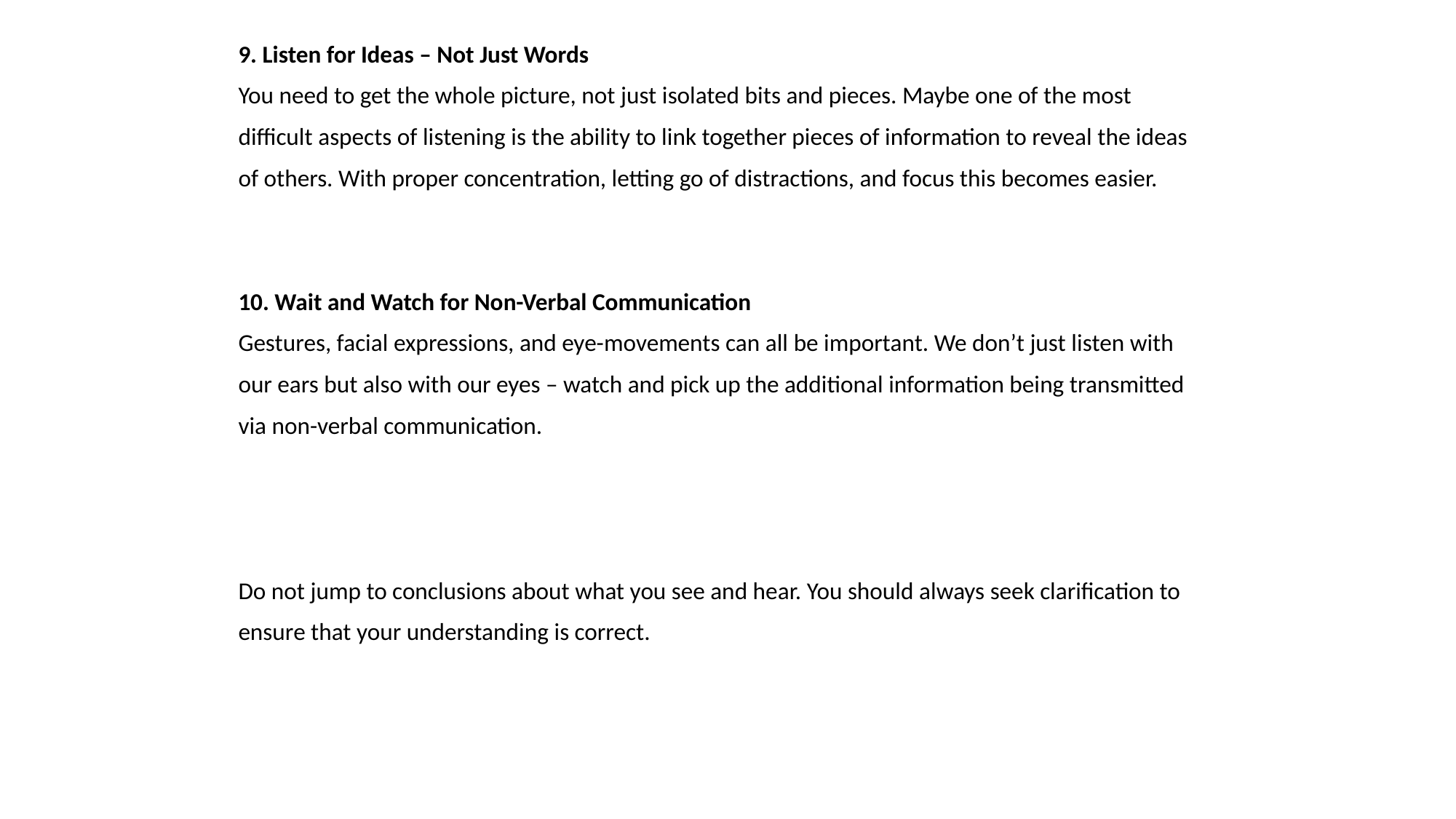

9. Listen for Ideas – Not Just Words
You need to get the whole picture, not just isolated bits and pieces. Maybe one of the most
difficult aspects of listening is the ability to link together pieces of information to reveal the ideas
of others. With proper concentration, letting go of distractions, and focus this becomes easier.

10. Wait and Watch for Non-Verbal Communication
Gestures, facial expressions, and eye-movements can all be important. We don’t just listen with
our ears but also with our eyes – watch and pick up the additional information being transmitted
via non-verbal communication.

Do not jump to conclusions about what you see and hear. You should always seek clarification to
ensure that your understanding is correct.